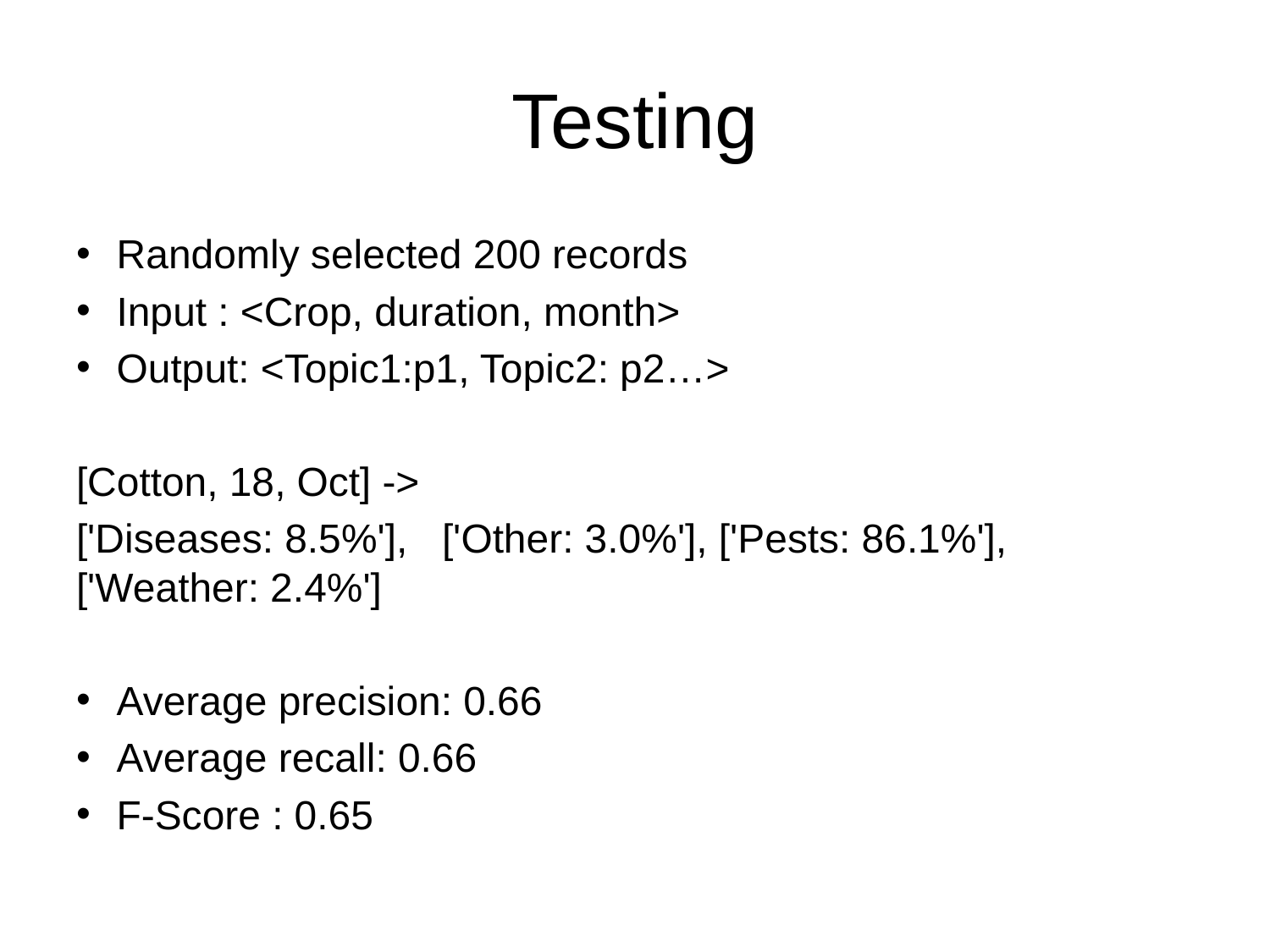

# Testing
Randomly selected 200 records
Input : <Crop, duration, month>
Output: <Topic1:p1, Topic2: p2…>

[Cotton, 18, Oct] ->
['Diseases: 8.5%'], 	['Other: 3.0%'], ['Pests: 86.1%'], ['Weather: 2.4%']

Average precision: 0.66
Average recall: 0.66
F-Score : 0.65